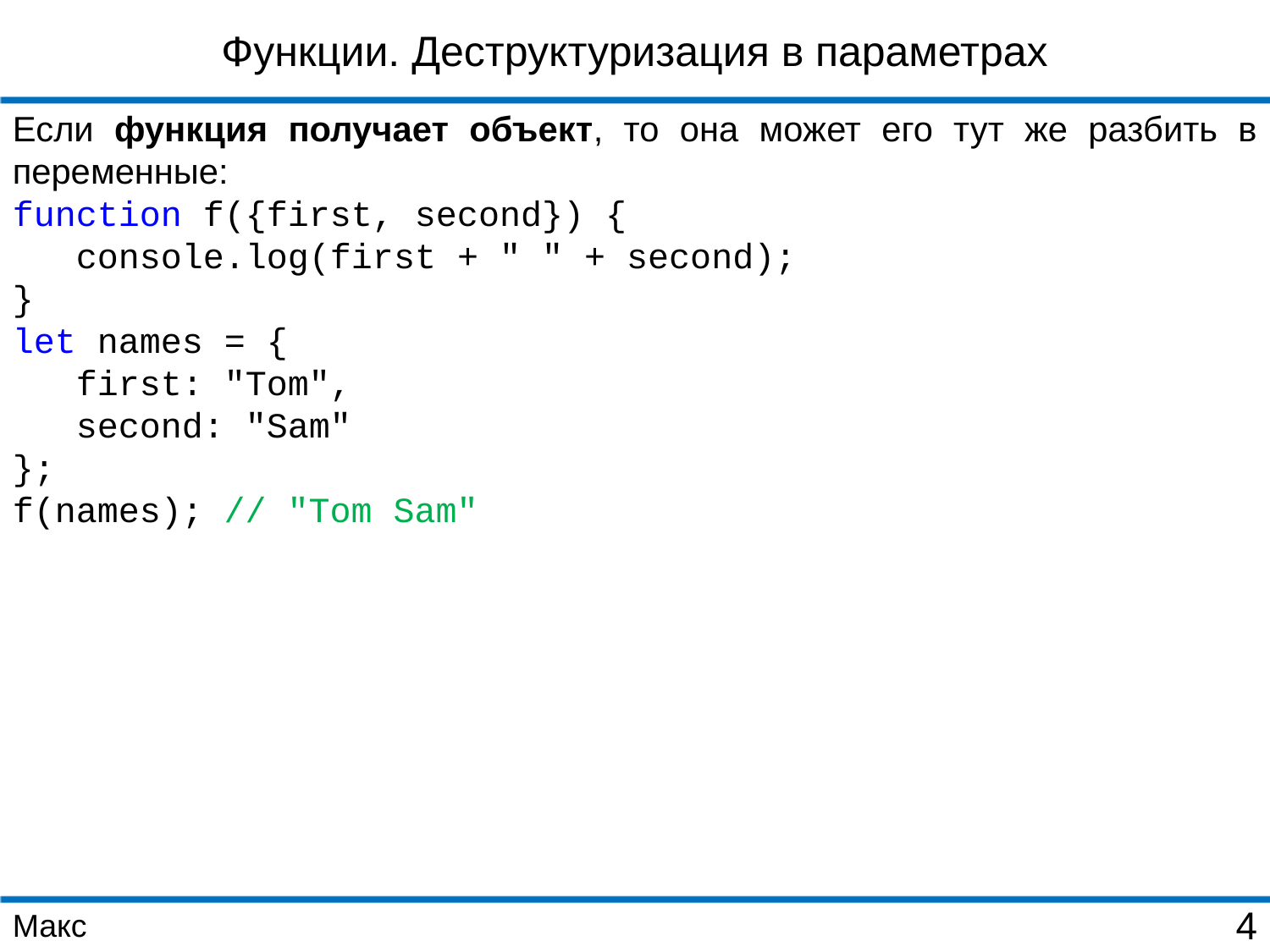

Функции. Деструктуризация в параметрах
Если функция получает объект, то она может его тут же разбить в переменные:
function f({first, second}) {
   console.log(first + " " + second);
}
let names = {
   first: "Tom",
   second: "Sam"
};
f(names); // "Tom Sam"

Макс
4